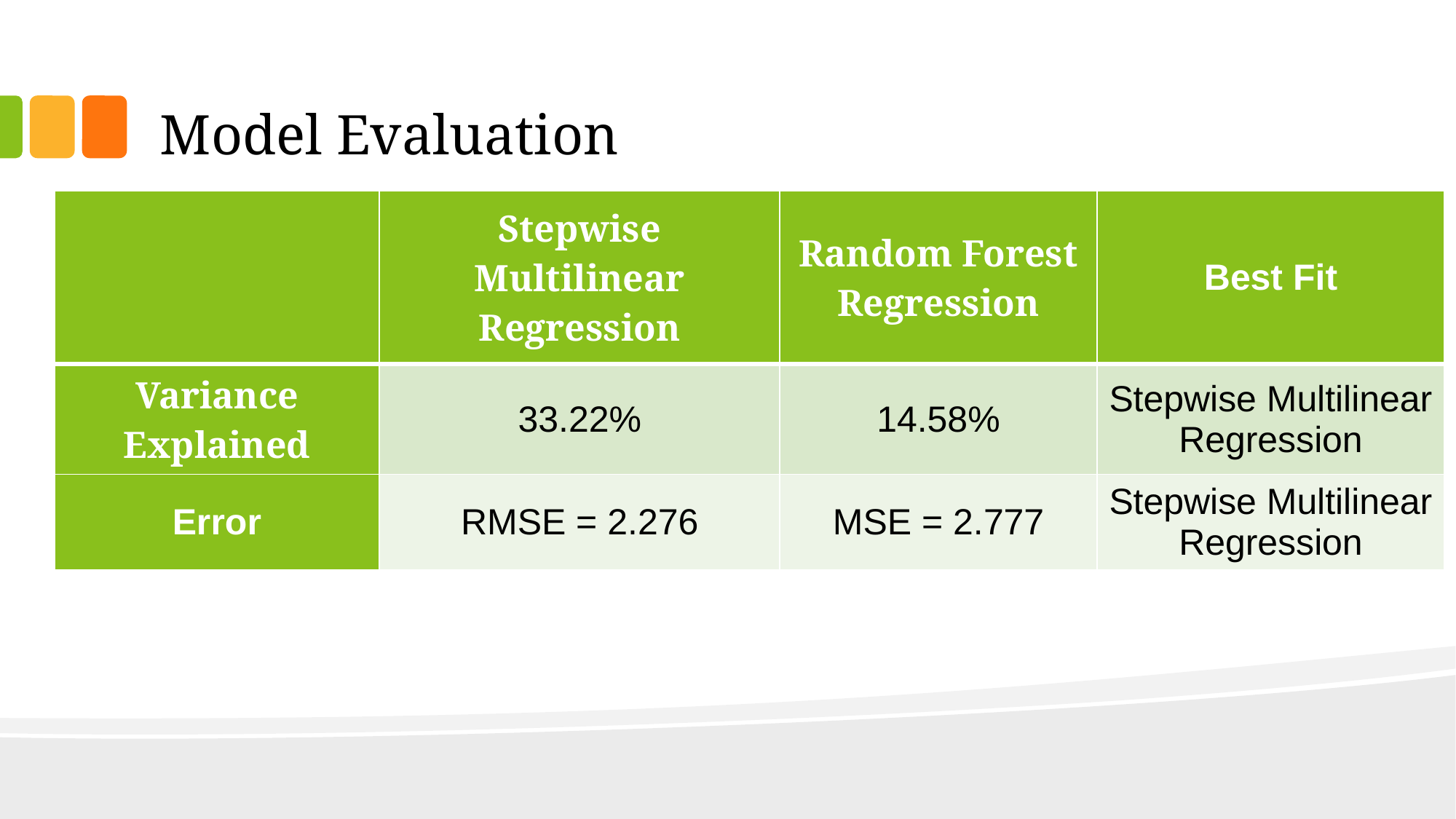

# Model Evaluation
|  | Stepwise Multilinear Regression | Random Forest Regression | Best Fit |
| --- | --- | --- | --- |
| Variance Explained | 33.22% | 14.58% | Stepwise Multilinear Regression |
| Error | RMSE = 2.276 | MSE = 2.777 | Stepwise Multilinear Regression |